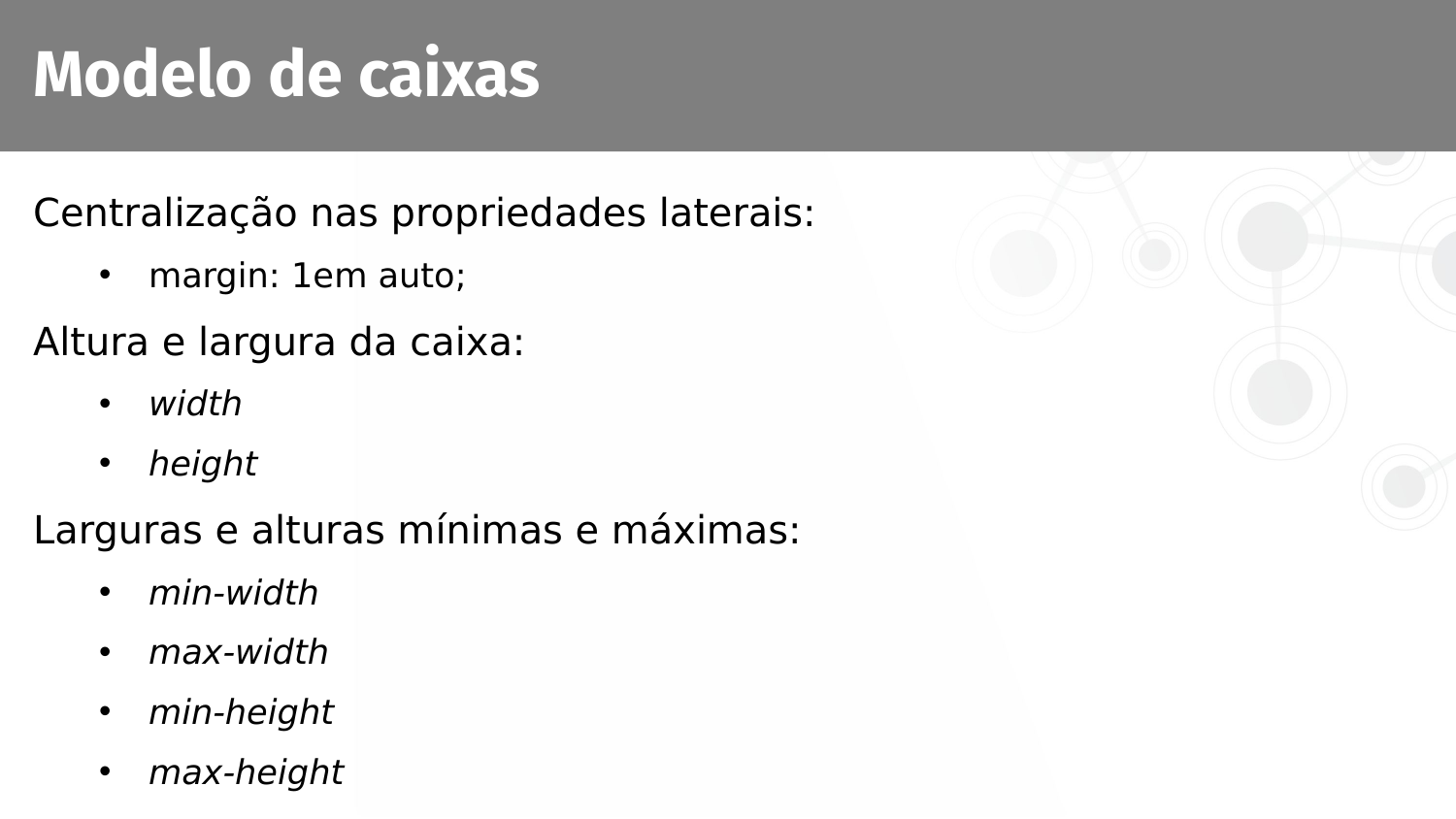

# Modelo de caixas
Centralização nas propriedades laterais:
margin: 1em auto;
Altura e largura da caixa:
width
height
Larguras e alturas mínimas e máximas:
min-width
max-width
min-height
max-height